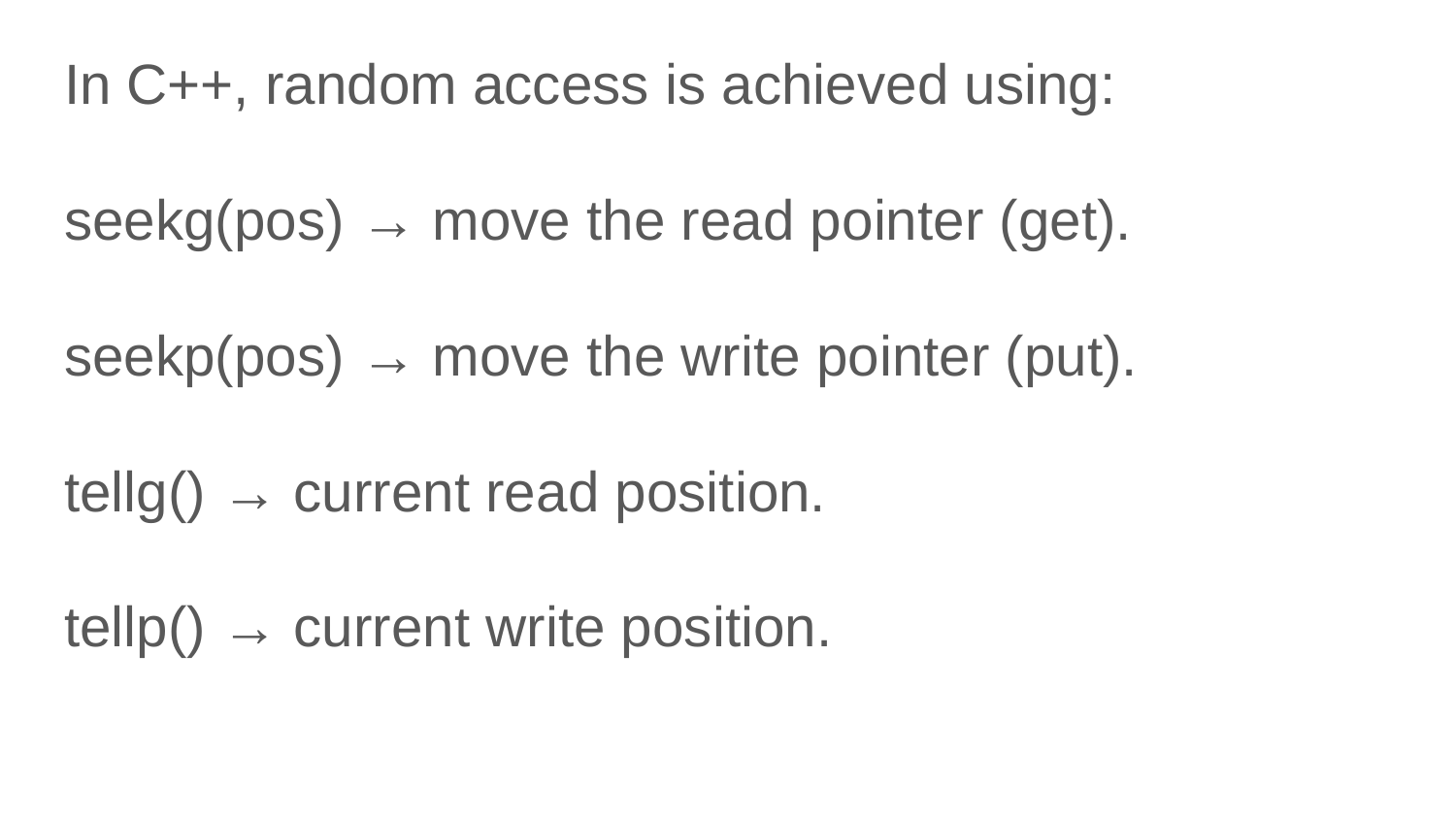

In C++, random access is achieved using:

seekg(pos) → move the read pointer (get).

seekp(pos) → move the write pointer (put).

tellg() → current read position.

tellp() → current write position.